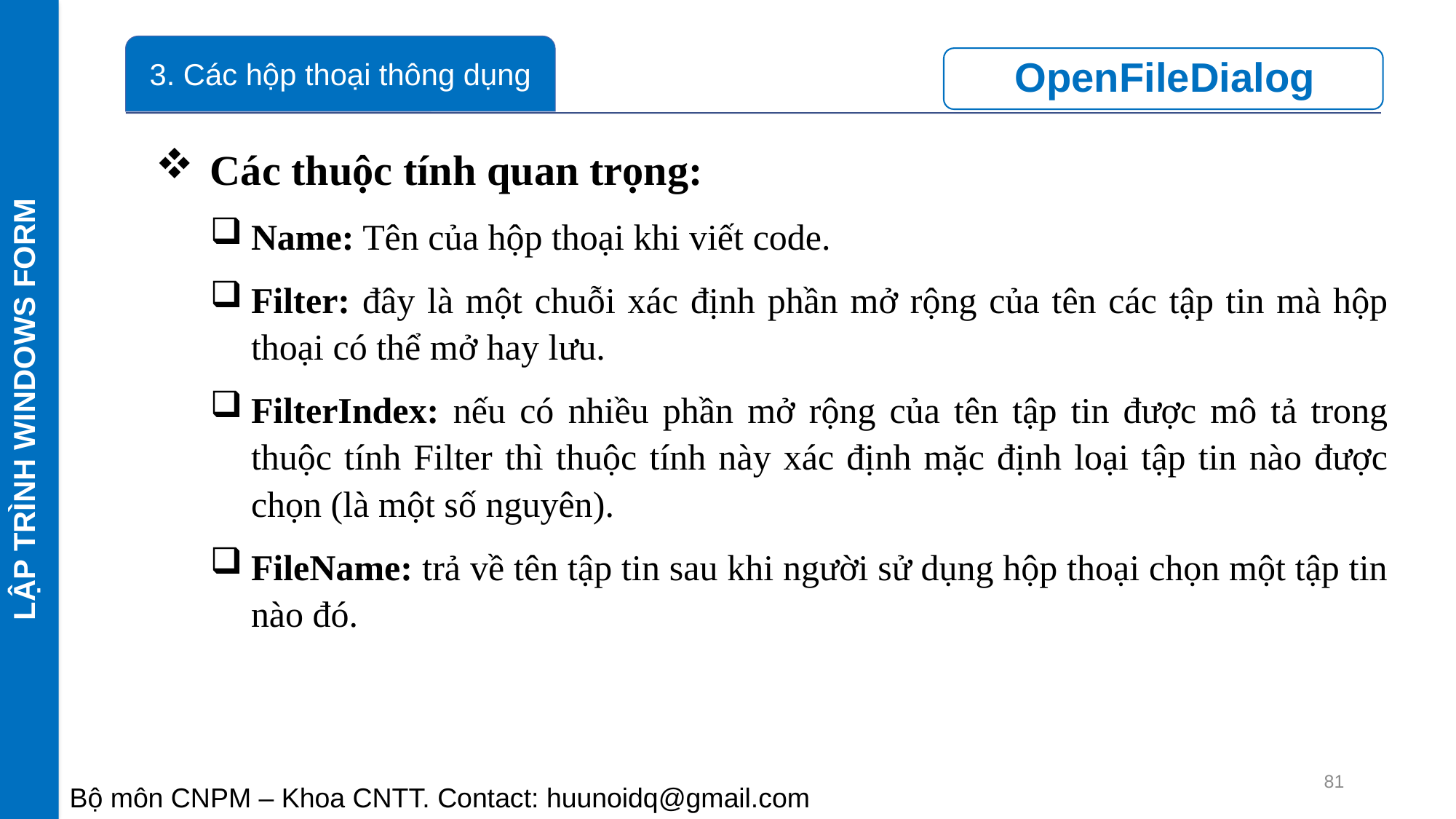

LẬP TRÌNH WINDOWS FORM
3. Các hộp thoại thông dụng
OpenFileDialog
Các thuộc tính quan trọng:
Name: Tên của hộp thoại khi viết code.
Filter: đây là một chuỗi xác định phần mở rộng của tên các tập tin mà hộp thoại có thể mở hay lưu.
FilterIndex: nếu có nhiều phần mở rộng của tên tập tin được mô tả trong thuộc tính Filter thì thuộc tính này xác định mặc định loại tập tin nào được chọn (là một số nguyên).
FileName: trả về tên tập tin sau khi người sử dụng hộp thoại chọn một tập tin nào đó.

81
Bộ môn CNPM – Khoa CNTT. Contact: huunoidq@gmail.com